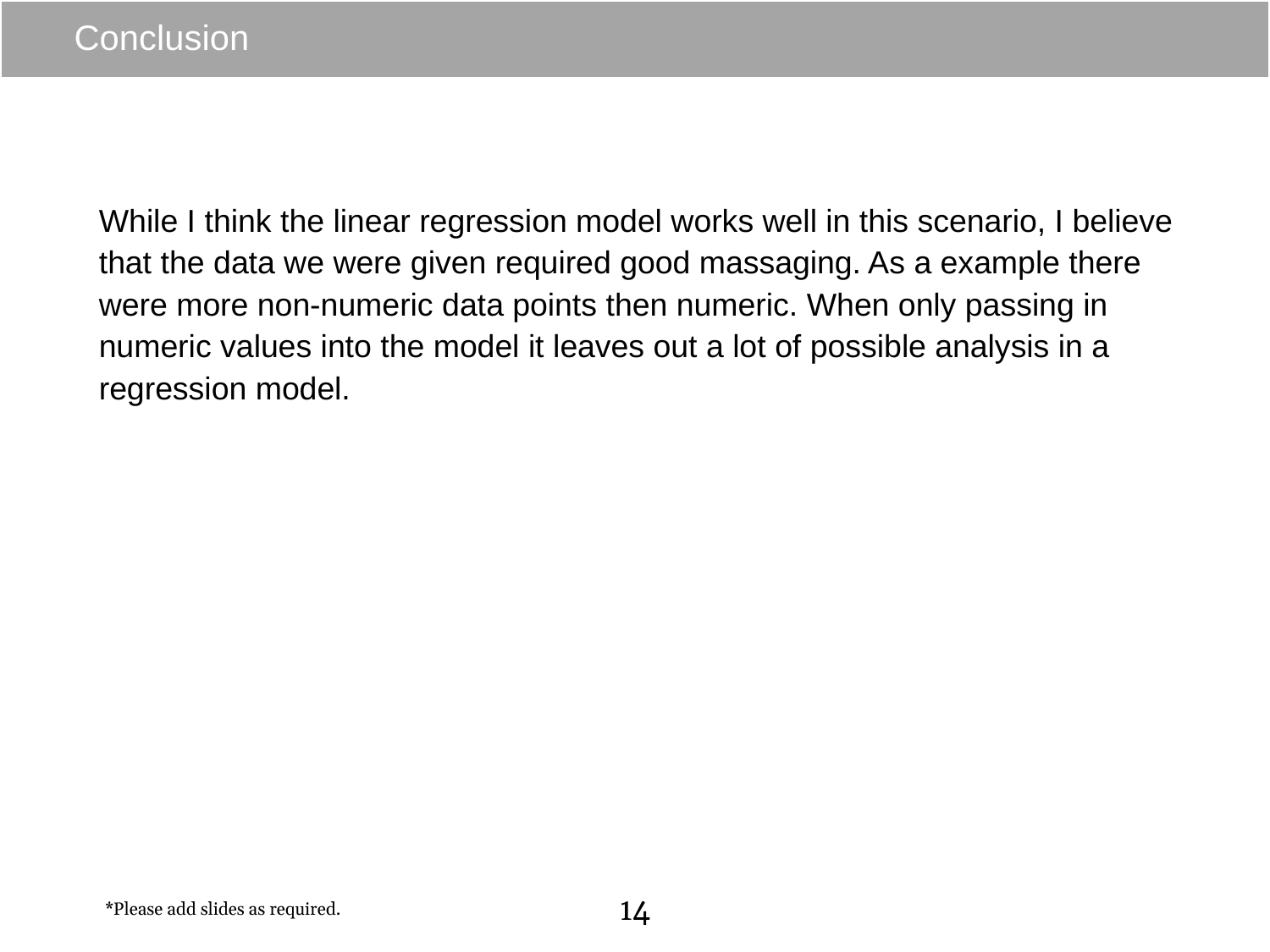

# Conclusion
While I think the linear regression model works well in this scenario, I believe that the data we were given required good massaging. As a example there were more non-numeric data points then numeric. When only passing in numeric values into the model it leaves out a lot of possible analysis in a regression model.
14
*Please add slides as required.